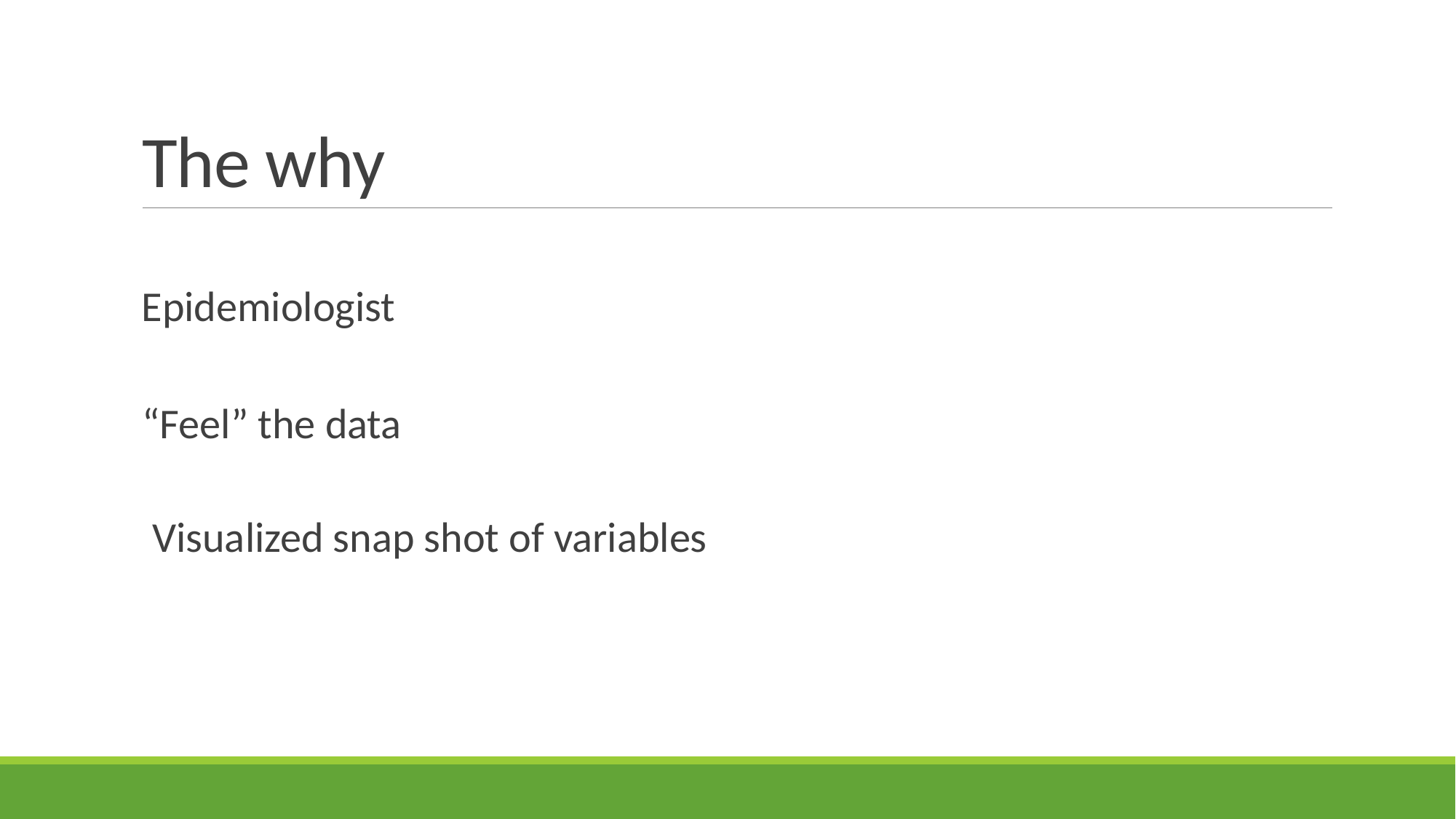

# The why
Epidemiologist

“Feel” the data

Visualized snap shot of variables